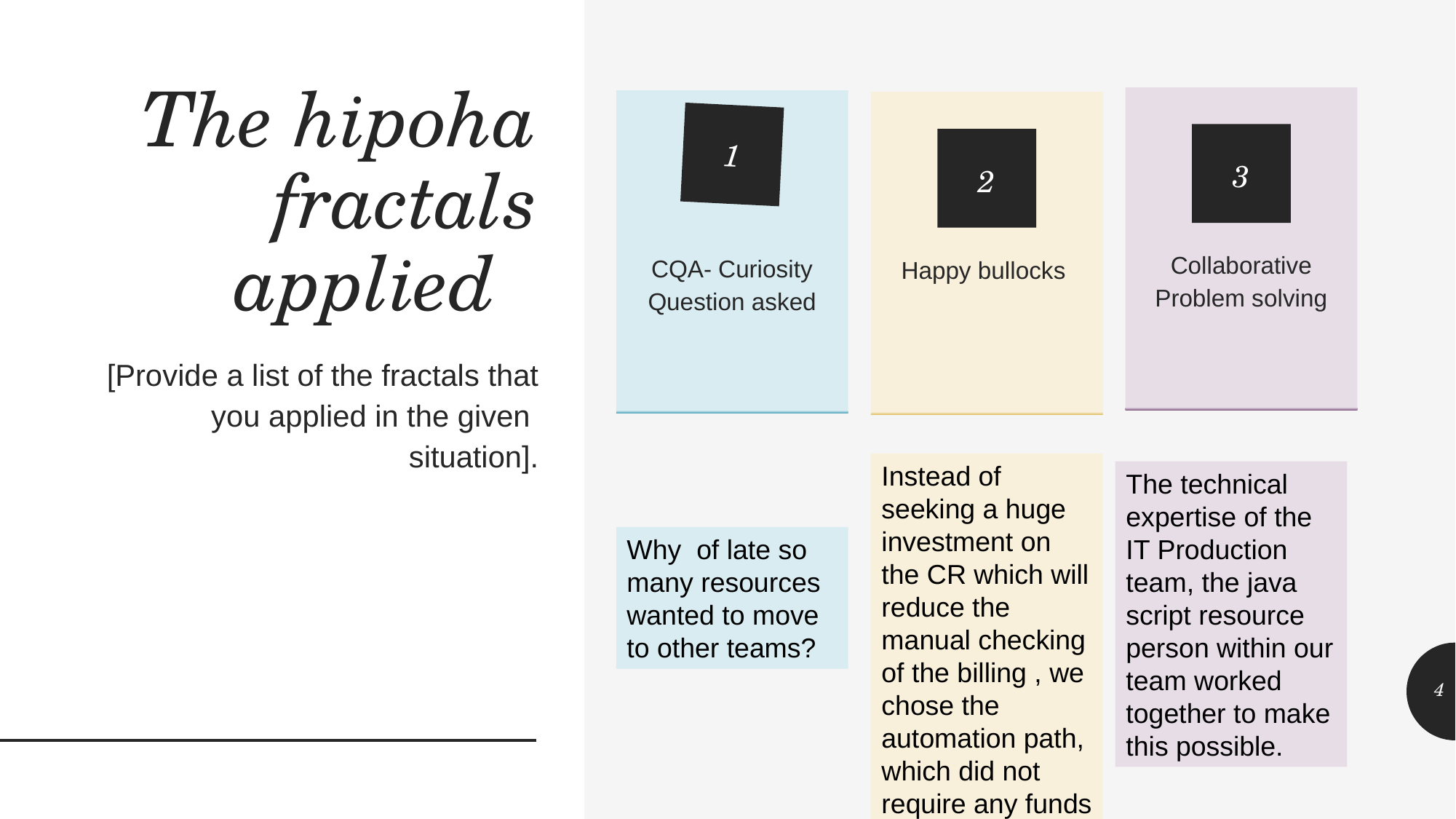

# The hipoha fractals applied
Collaborative Problem solving
CQA- Curiosity Question asked
Happy bullocks
1
3
2
[Provide a list of the fractals that you applied in the given  situation].
Instead of seeking a huge investment on the CR which will reduce the manual checking of the billing , we chose the automation path, which did not require any funds
The technical expertise of the IT Production team, the java script resource person within our team worked together to make this possible.
Why  of late so many resources wanted to move to other teams?
4